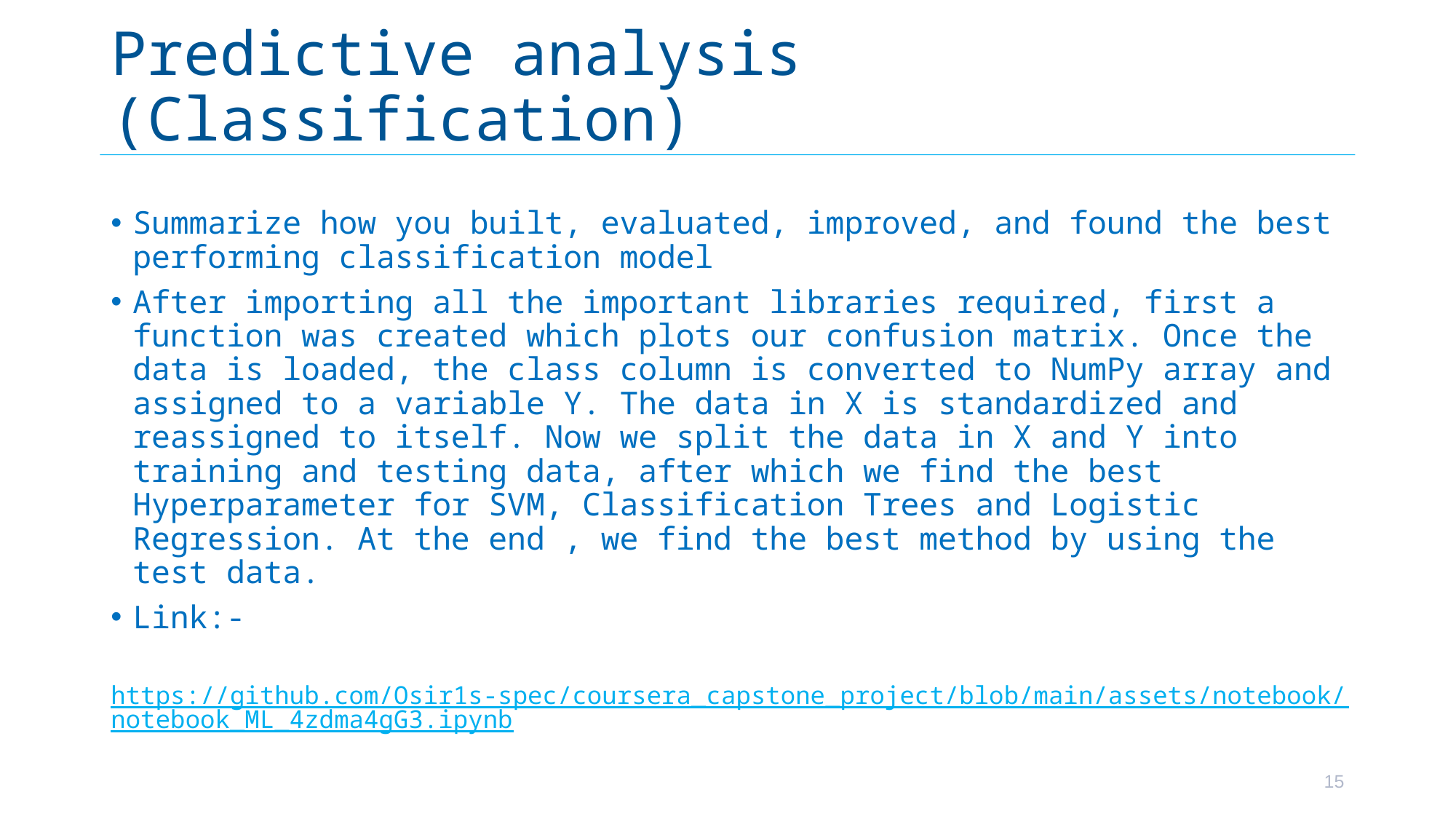

# Predictive analysis (Classification)
Summarize how you built, evaluated, improved, and found the best performing classification model
After importing all the important libraries required, first a function was created which plots our confusion matrix. Once the data is loaded, the class column is converted to NumPy array and assigned to a variable Y. The data in X is standardized and reassigned to itself. Now we split the data in X and Y into training and testing data, after which we find the best Hyperparameter for SVM, Classification Trees and Logistic Regression. At the end , we find the best method by using the test data.
Link:-
   https://github.com/Osir1s-spec/coursera_capstone_project/blob/main/assets/notebook/notebook_ML_4zdma4gG3.ipynb

15